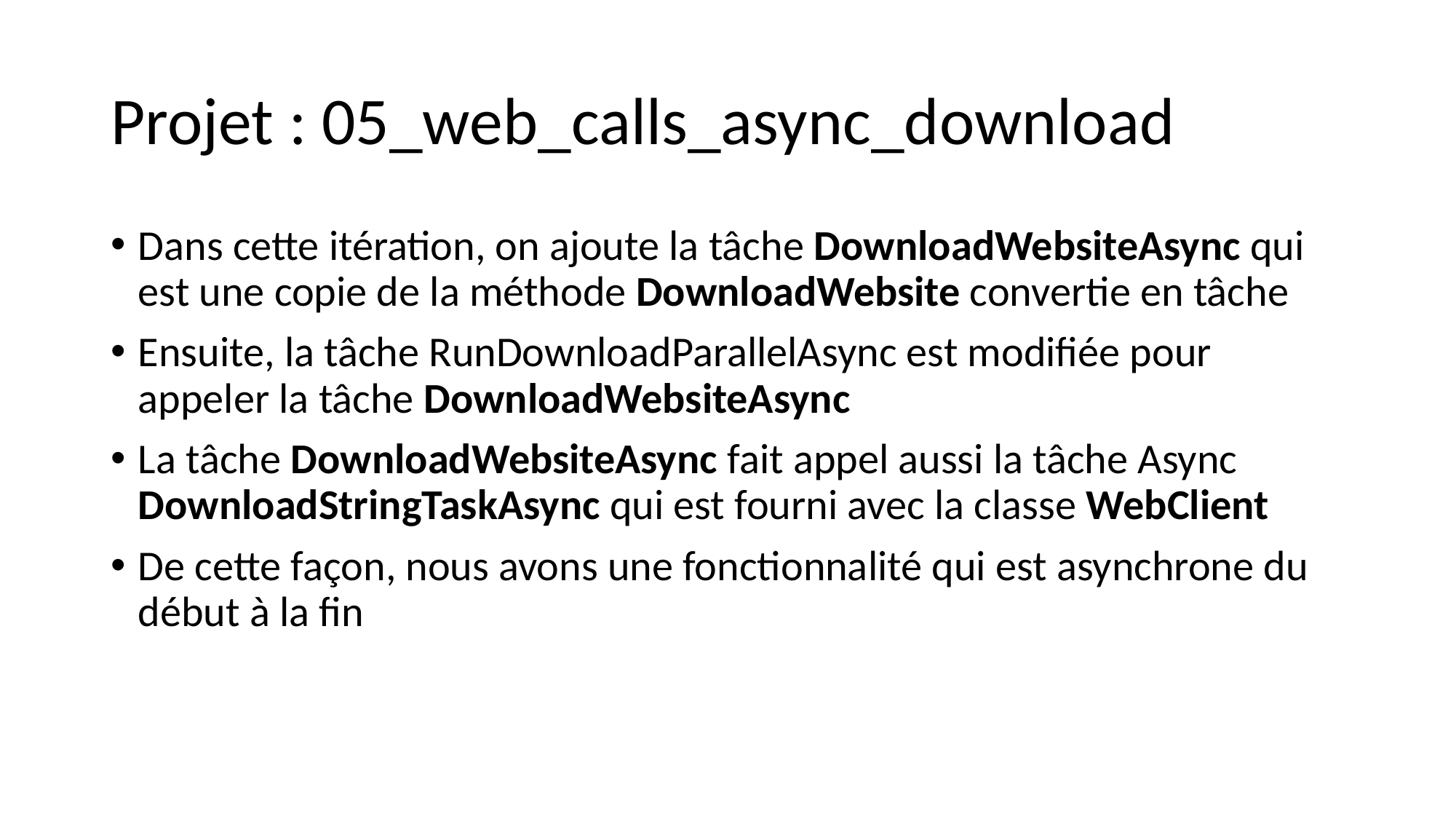

# Projet : 05_web_calls_async_download
Dans cette itération, on ajoute la tâche DownloadWebsiteAsync qui est une copie de la méthode DownloadWebsite convertie en tâche
Ensuite, la tâche RunDownloadParallelAsync est modifiée pour appeler la tâche DownloadWebsiteAsync
La tâche DownloadWebsiteAsync fait appel aussi la tâche Async DownloadStringTaskAsync qui est fourni avec la classe WebClient
De cette façon, nous avons une fonctionnalité qui est asynchrone du début à la fin